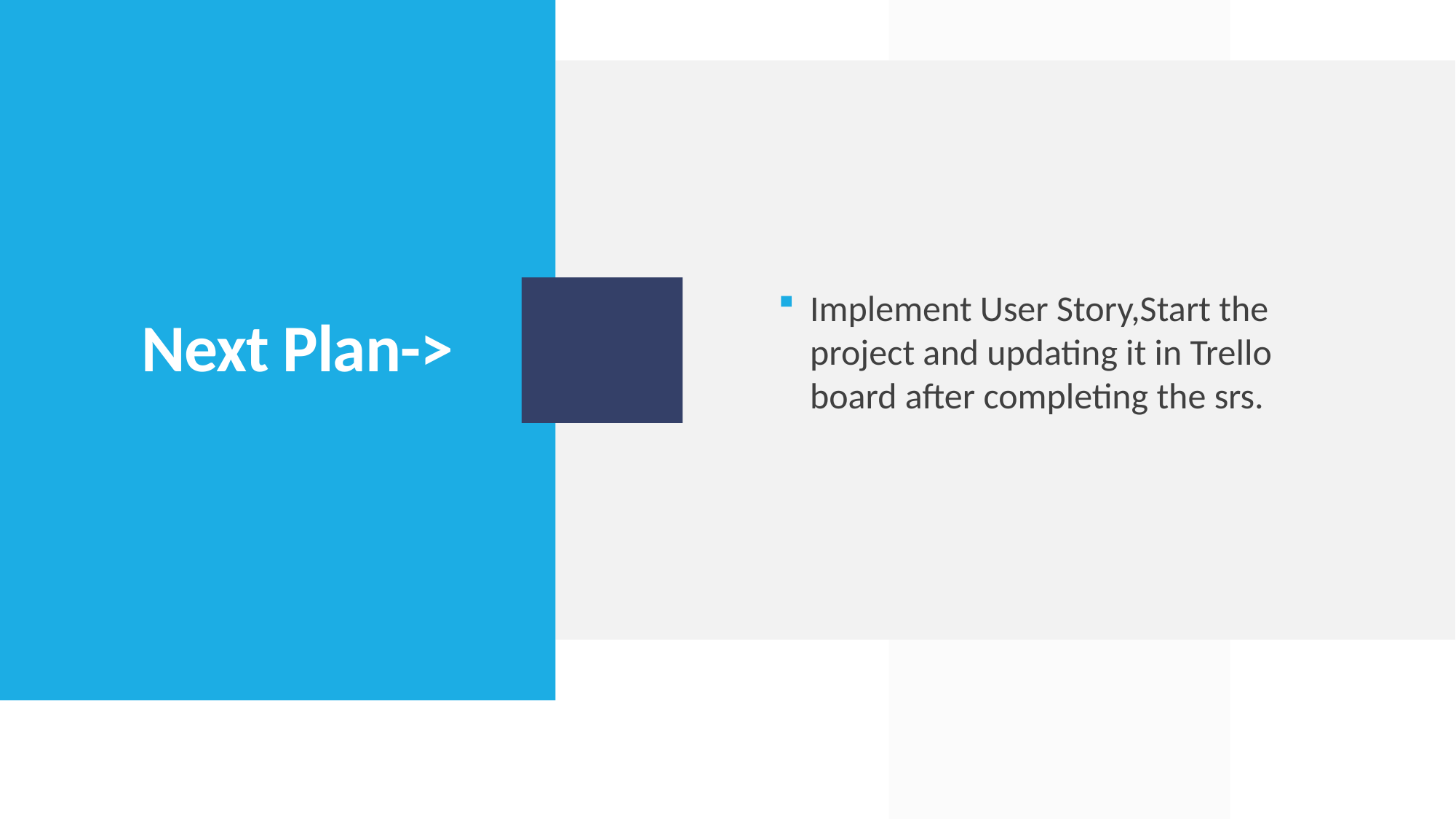

Implement User Story,Start the project and updating it in Trello board after completing the srs.
# Next Plan->